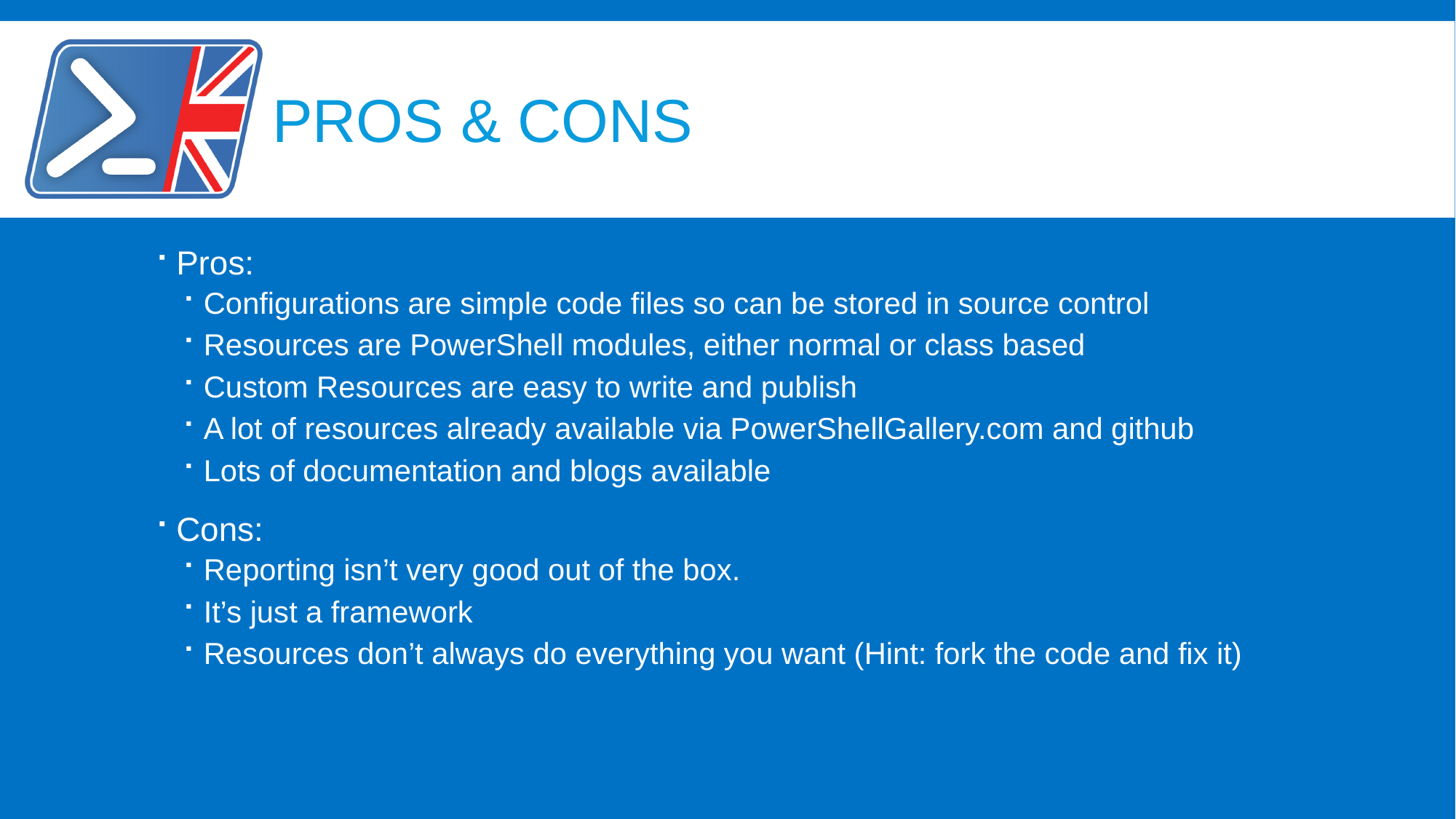

# Pros & Cons
Pros:
Configurations are simple code files so can be stored in source control
Resources are PowerShell modules, either normal or class based
Custom Resources are easy to write and publish
A lot of resources already available via PowerShellGallery.com and github
Lots of documentation and blogs available
Cons:
Reporting isn’t very good out of the box.
It’s just a framework
Resources don’t always do everything you want (Hint: fork the code and fix it)